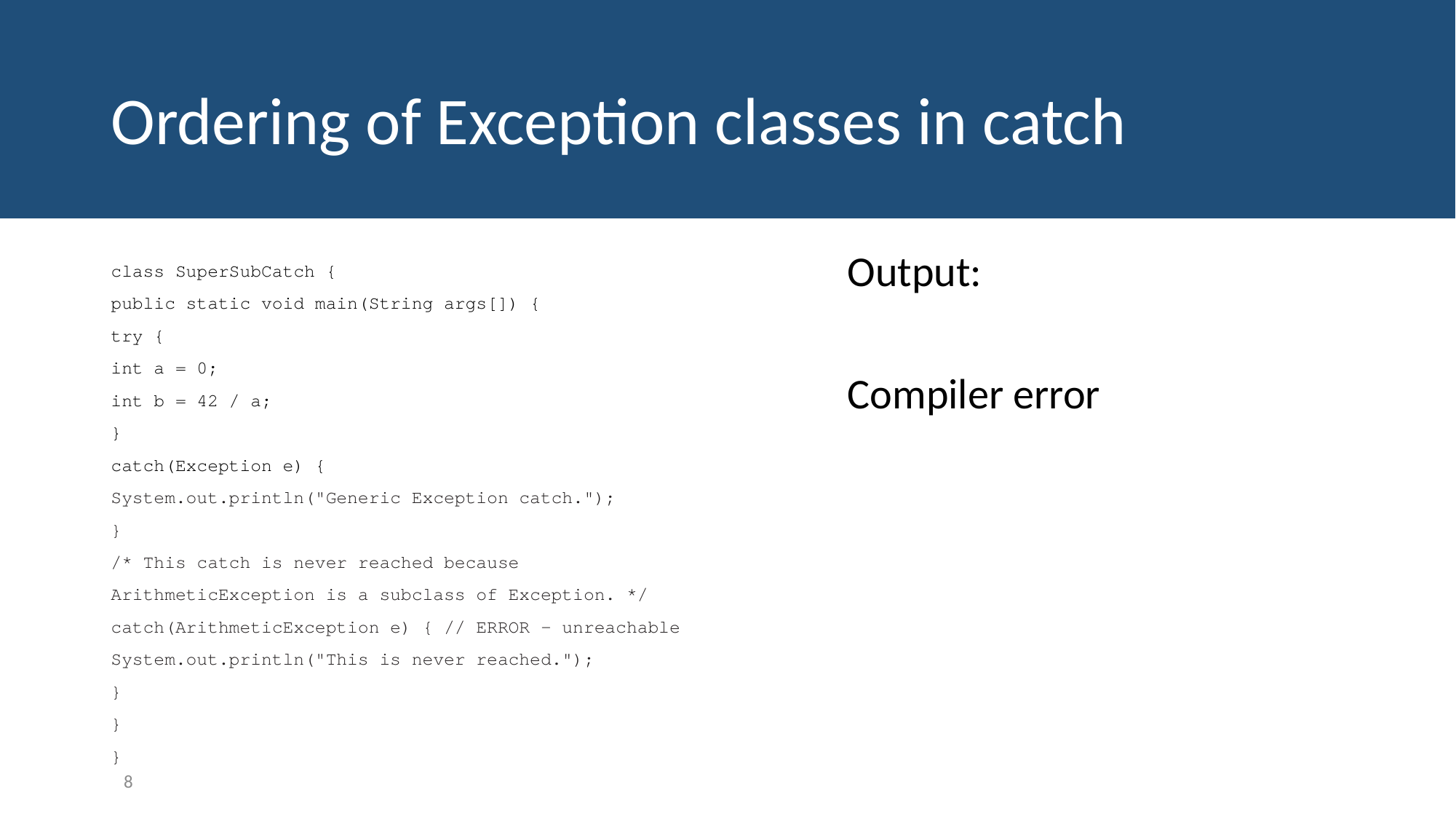

# Ordering of Exception classes in catch
Output:

Compiler error
class SuperSubCatch {
public static void main(String args[]) {
try {
int a = 0;
int b = 42 / a;
}
catch(Exception e) {
System.out.println("Generic Exception catch.");
}
/* This catch is never reached because
ArithmeticException is a subclass of Exception. */
catch(ArithmeticException e) { // ERROR - unreachable
System.out.println("This is never reached.");
}
}
}
8